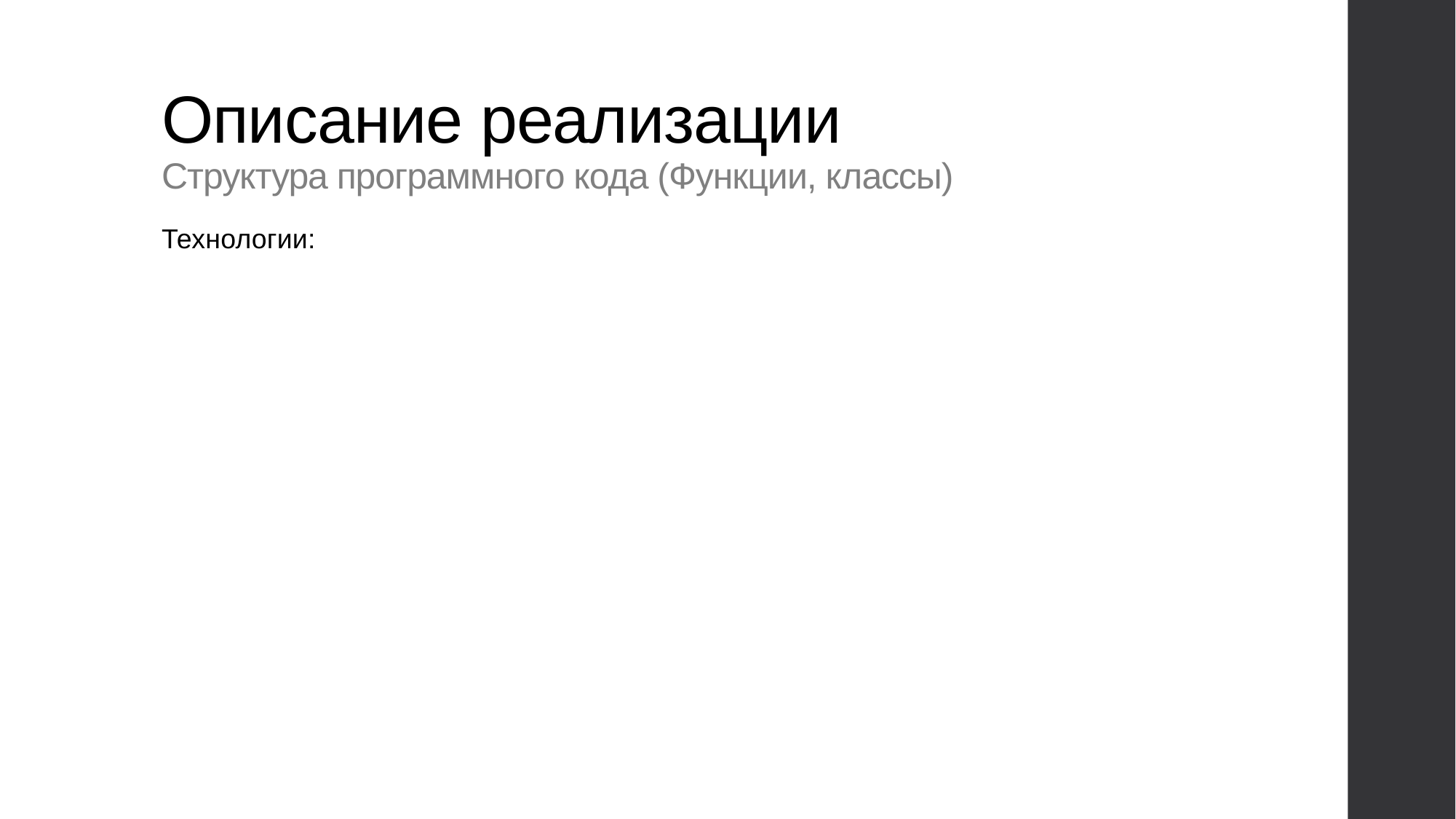

# Описание реализации Структура программного кода (Функции, классы)
Технологии: